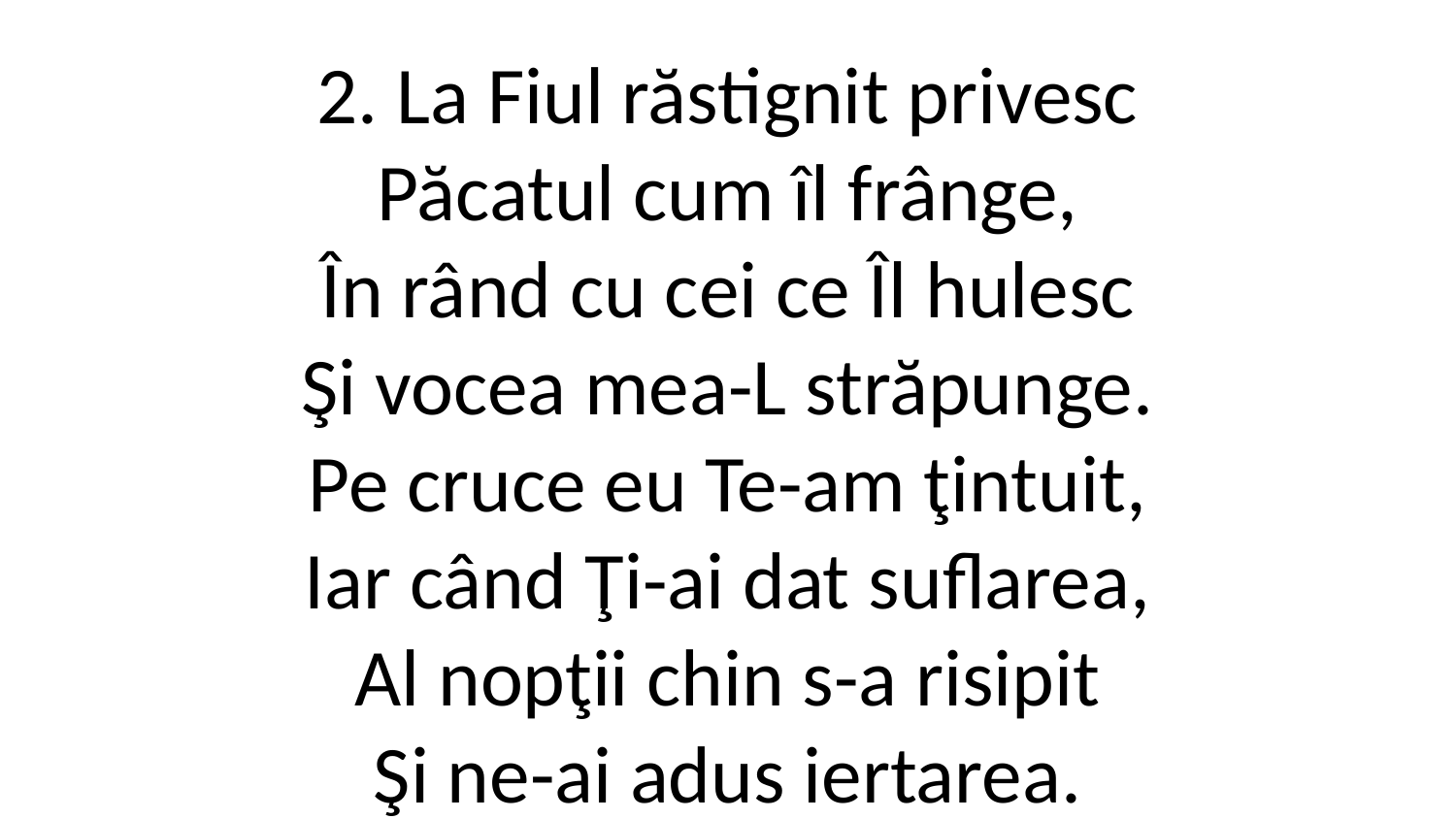

2. La Fiul răstignit privesc
Păcatul cum îl frânge,
În rând cu cei ce Îl hulesc
Şi vocea mea-L străpunge.
Pe cruce eu Te-am ţintuit,
Iar când Ţi-ai dat suflarea,
Al nopţii chin s-a risipit
Şi ne-ai adus iertarea.